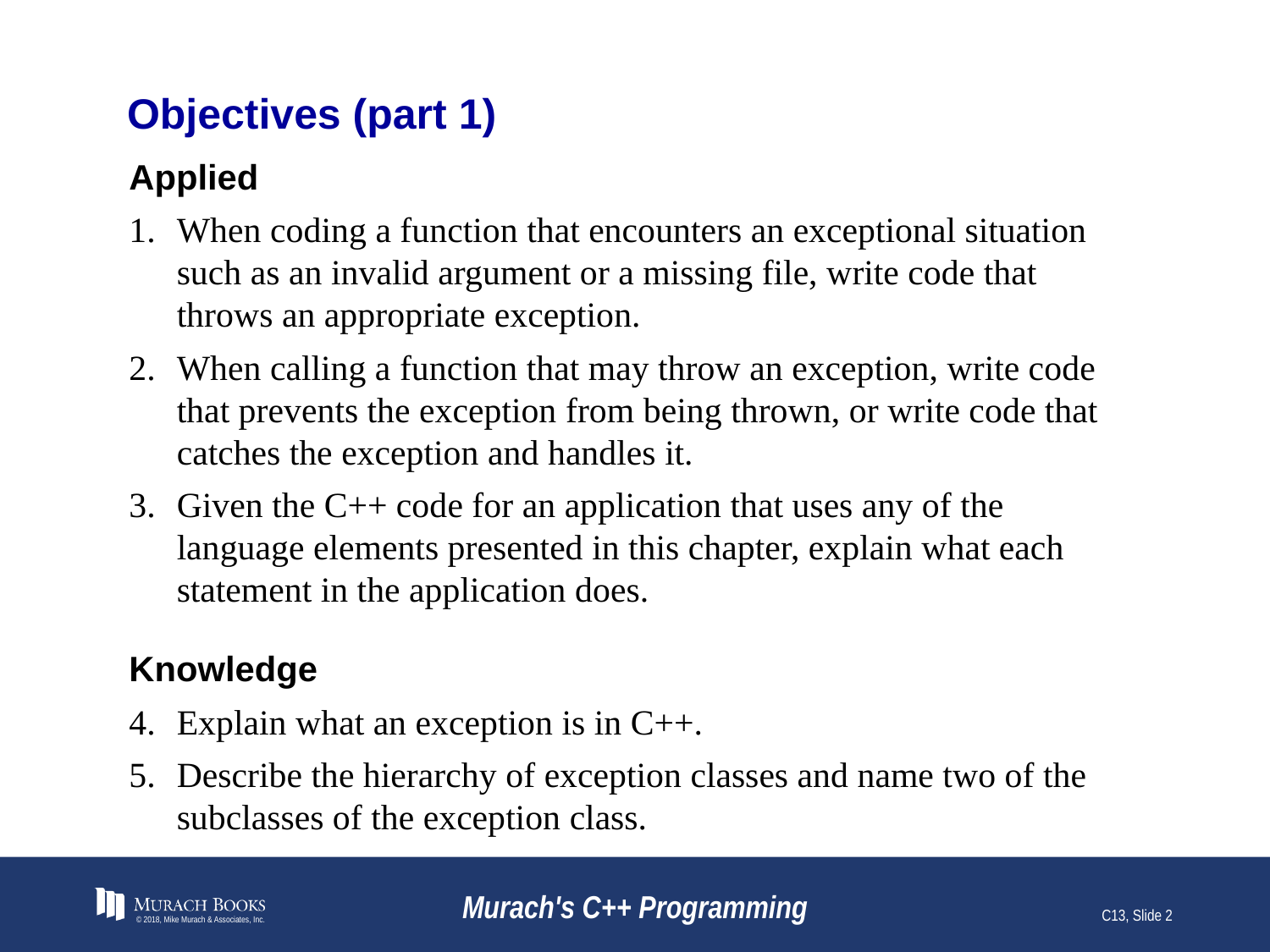

# Objectives (part 1)
Applied
When coding a function that encounters an exceptional situation such as an invalid argument or a missing file, write code that throws an appropriate exception.
When calling a function that may throw an exception, write code that prevents the exception from being thrown, or write code that catches the exception and handles it.
Given the C++ code for an application that uses any of the language elements presented in this chapter, explain what each statement in the application does.
Knowledge
Explain what an exception is in C++.
Describe the hierarchy of exception classes and name two of the subclasses of the exception class.

© 2018, Mike Murach & Associates, Inc.
Murach's C++ Programming

C13, Slide 2